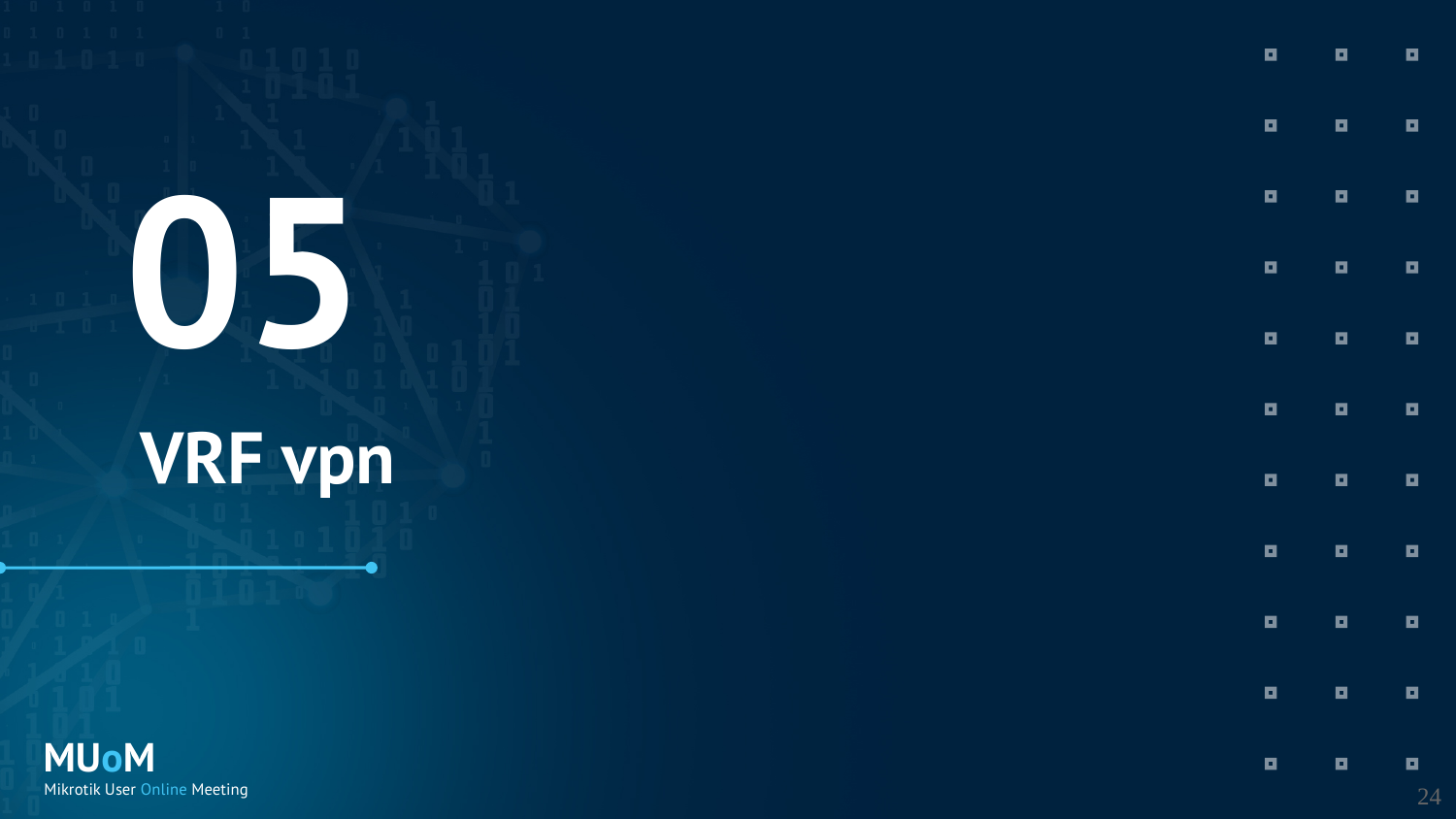

05
VRF vpn

MUoM
Mikrotik User Online Meeting